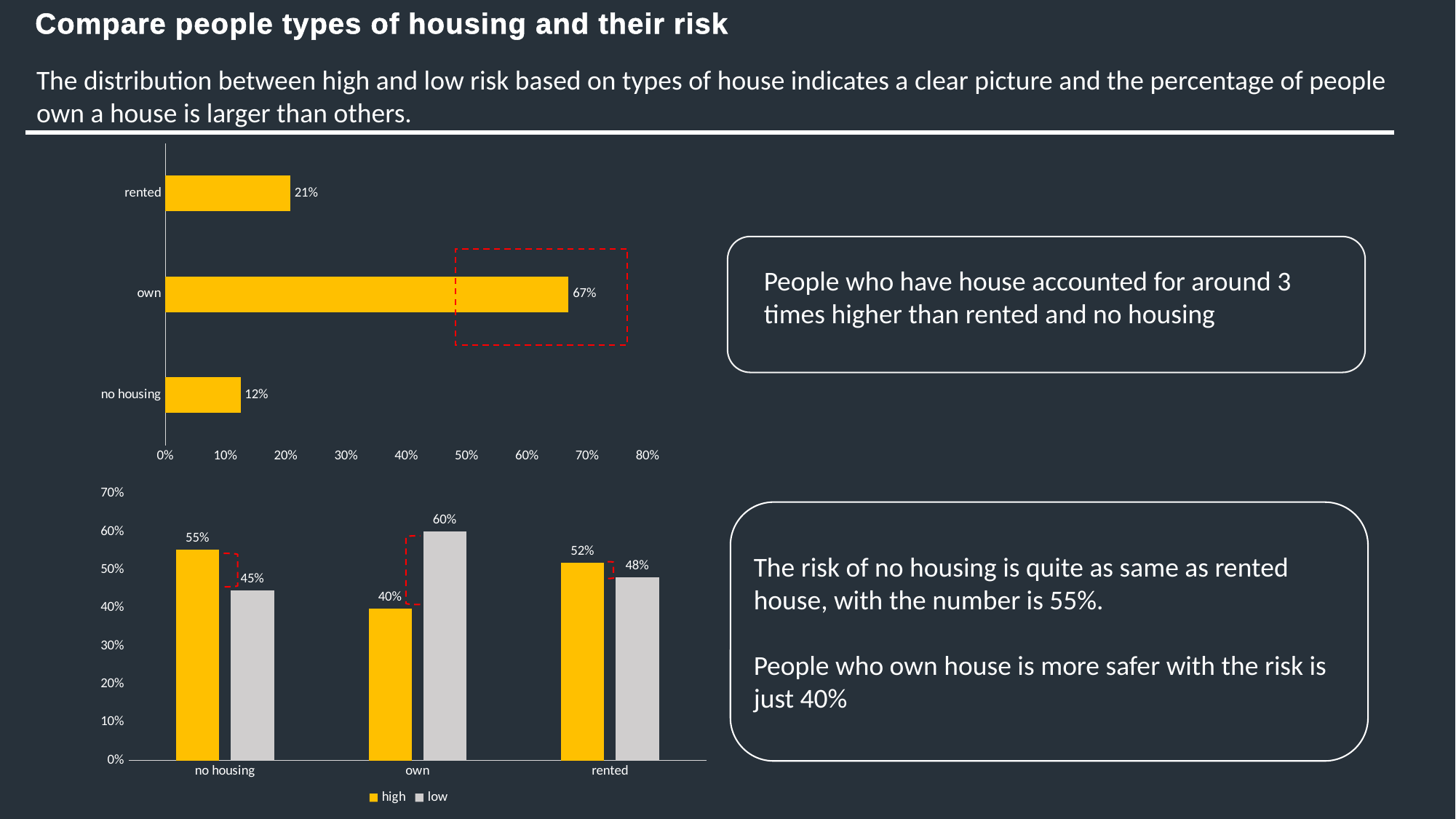

# Compare people types of housing and their risk
The distribution between high and low risk based on types of house indicates a clear picture and the percentage of people own a house is larger than others.

### Chart

| Category |  |
|---|---|
| no housing | 0.12452107279693486 |
| own | 0.6685823754789272 |
| rented | 0.20689655172413793 |

People who have house accounted for around 3 times higher than rented and no housing

### Chart

| Category | high | low |
|---|---|---|
| no housing | 0.5538461538461539 | 0.4461538461538462 |
| own | 0.3982808022922636 | 0.6017191977077364 |
| rented | 0.5185185185185185 | 0.48148148148148145 |
The risk of no housing is quite as same as rented house, with the number is 55%.

People who own house is more safer with the risk is just 40%